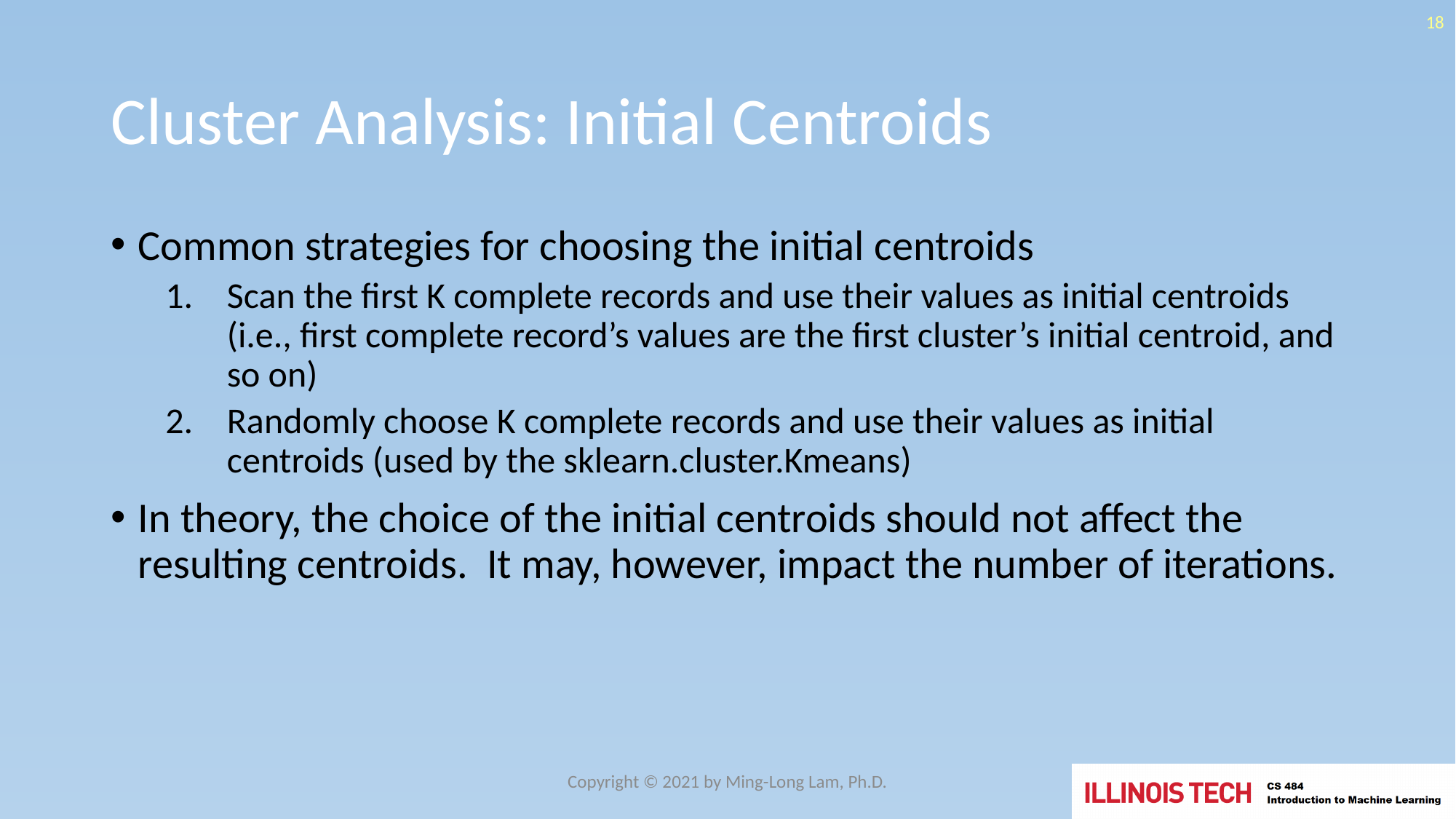

18
# Cluster Analysis: Initial Centroids
Common strategies for choosing the initial centroids
Scan the first K complete records and use their values as initial centroids (i.e., first complete record’s values are the first cluster’s initial centroid, and so on)
Randomly choose K complete records and use their values as initial centroids (used by the sklearn.cluster.Kmeans)
In theory, the choice of the initial centroids should not affect the resulting centroids.  It may, however, impact the number of iterations.
Copyright © 2021 by Ming-Long Lam, Ph.D.